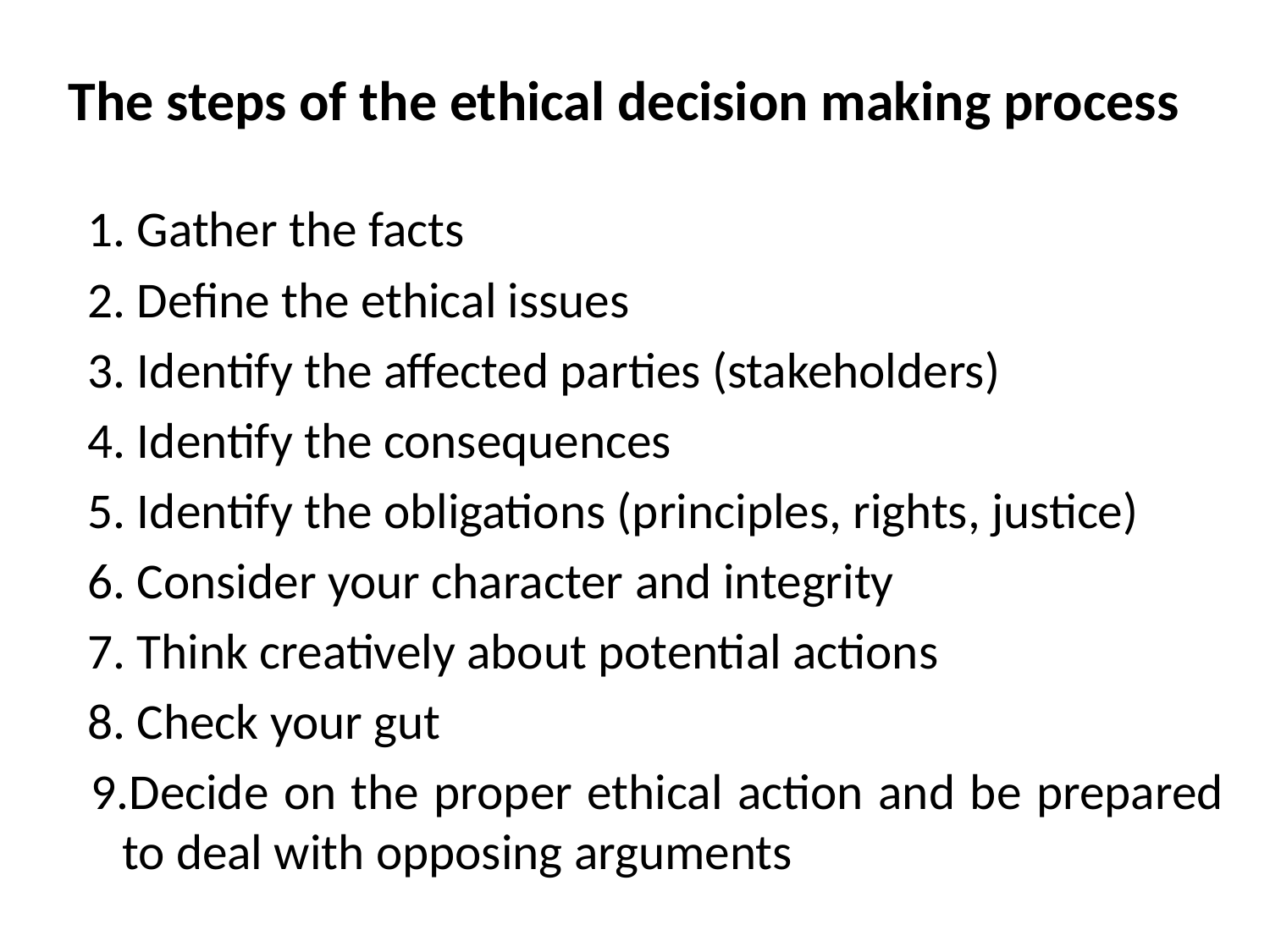

# The steps of the ethical decision making process
 1. Gather the facts
 2. Define the ethical issues
 3. Identify the affected parties (stakeholders)
 4. Identify the consequences
 5. Identify the obligations (principles, rights, justice)
 6. Consider your character and integrity
 7. Think creatively about potential actions
 8. Check your gut
 9.Decide on the proper ethical action and be prepared to deal with opposing arguments